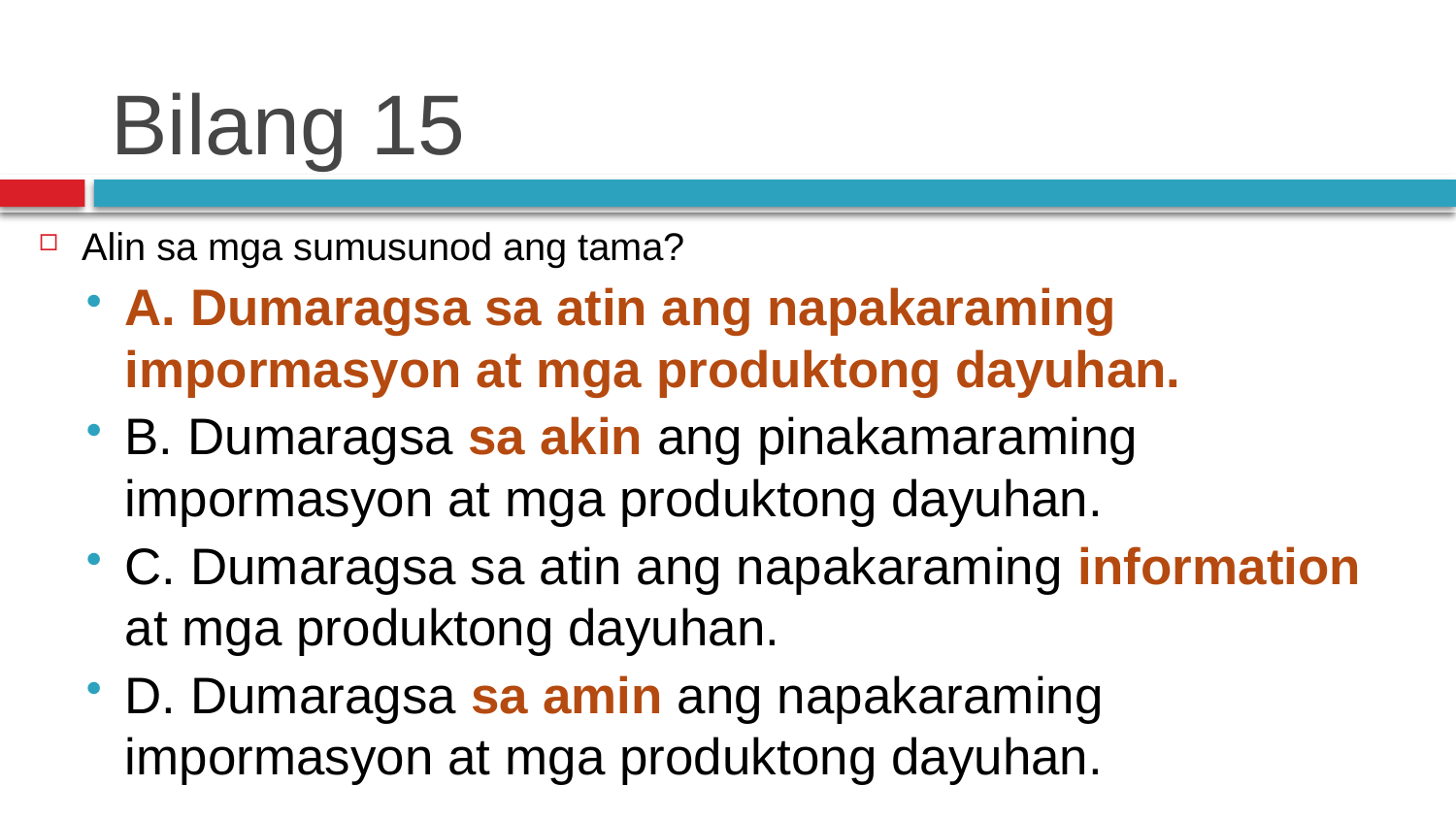

# Bilang 15
Alin sa mga sumusunod ang tama?
A. Dumaragsa sa atin ang napakaraming impormasyon at mga produktong dayuhan.
B. Dumaragsa sa akin ang pinakamaraming impormasyon at mga produktong dayuhan.
C. Dumaragsa sa atin ang napakaraming information at mga produktong dayuhan.
D. Dumaragsa sa amin ang napakaraming impormasyon at mga produktong dayuhan.